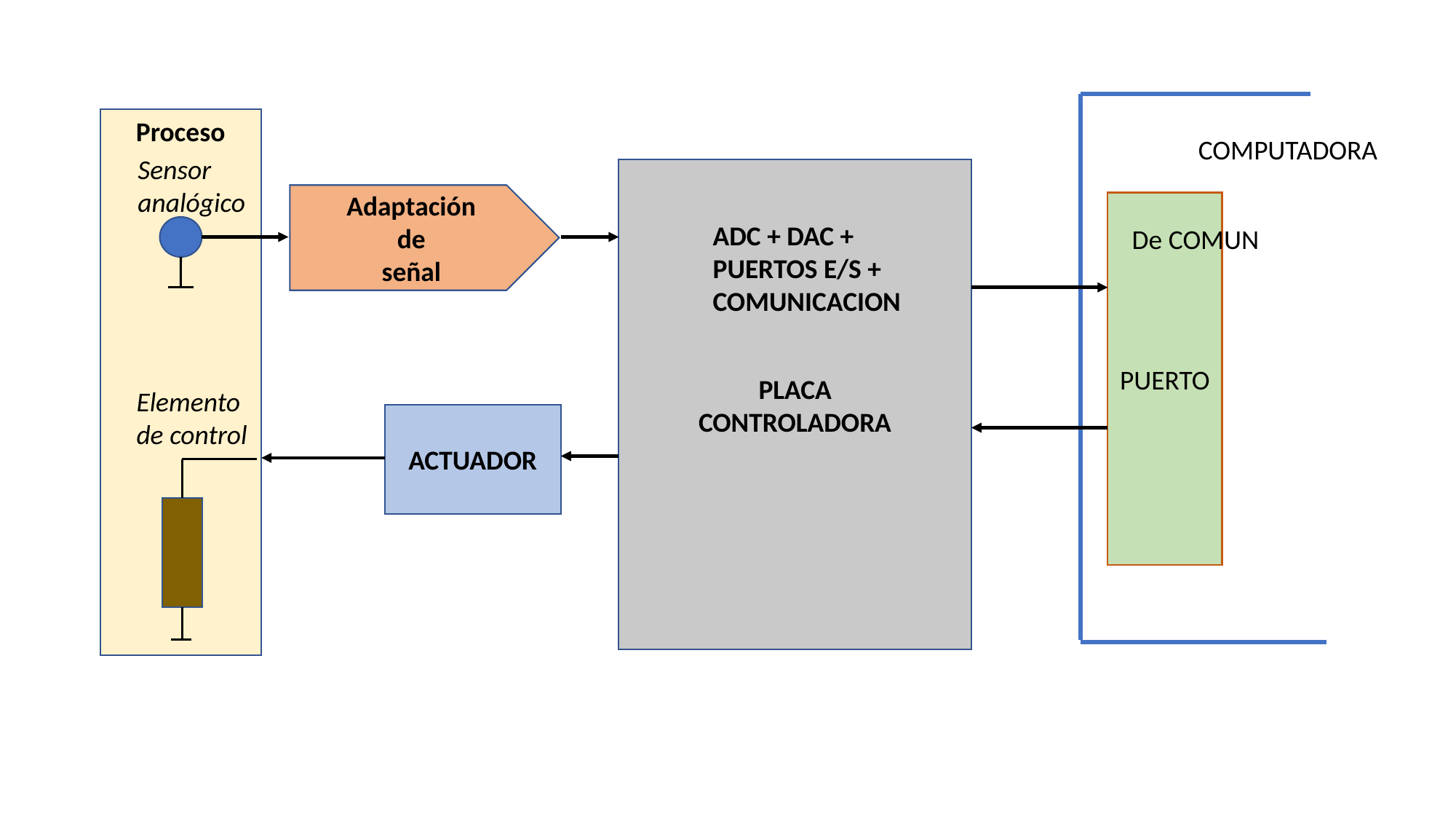

Proceso
COMPUTADORA
Sensor
analógico
PLACA
CONTROLADORA
Adaptación
de
señal
PUERTO
ADC + DAC +
PUERTOS E/S +
COMUNICACION
De COMUN

Elemento
de control
ACTUADOR